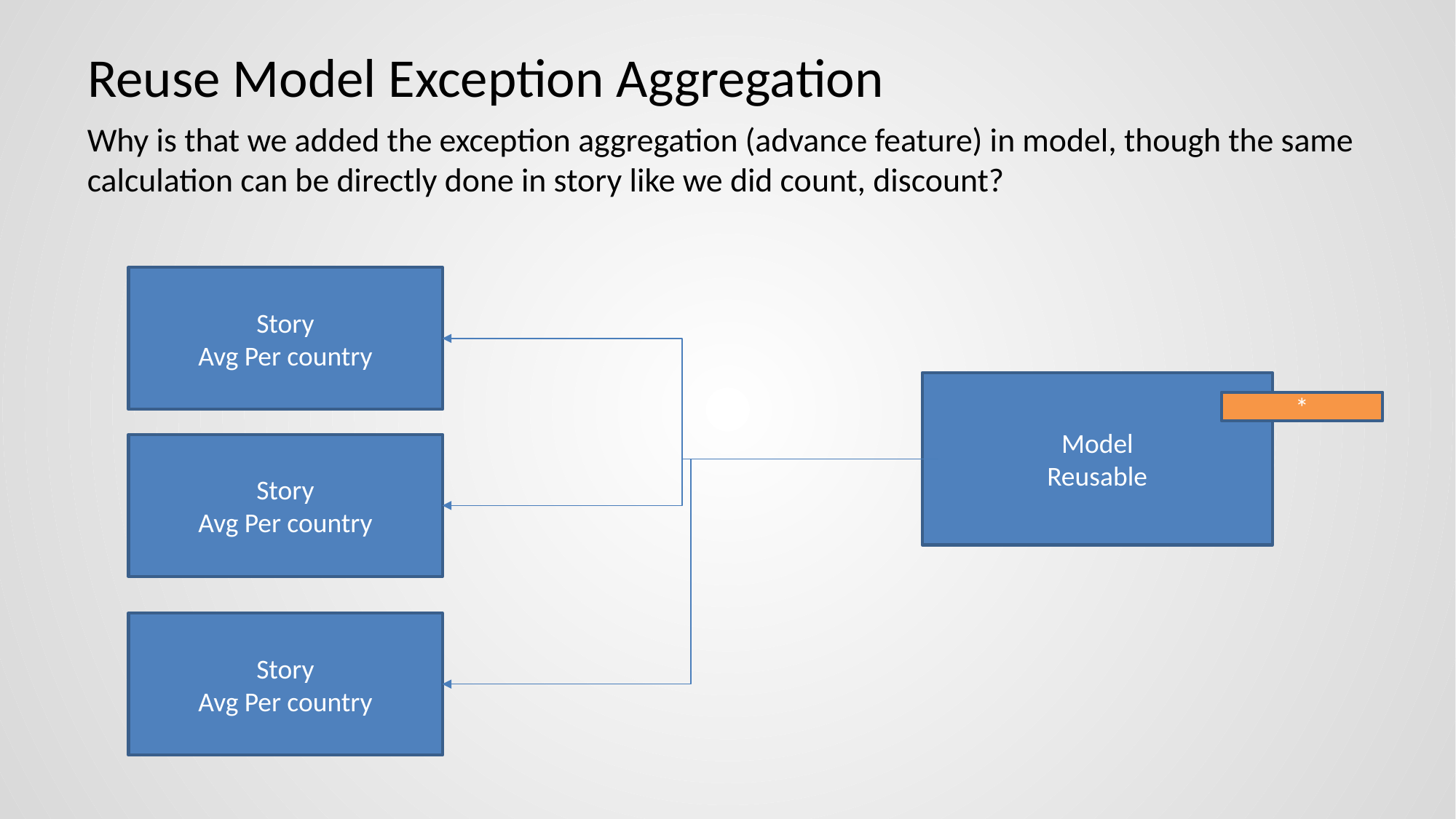

# Reuse Model Exception Aggregation
Why is that we added the exception aggregation (advance feature) in model, though the same calculation can be directly done in story like we did count, discount?
Story
Avg Per country
Model
Reusable
*
Story
Avg Per country
Story
Avg Per country